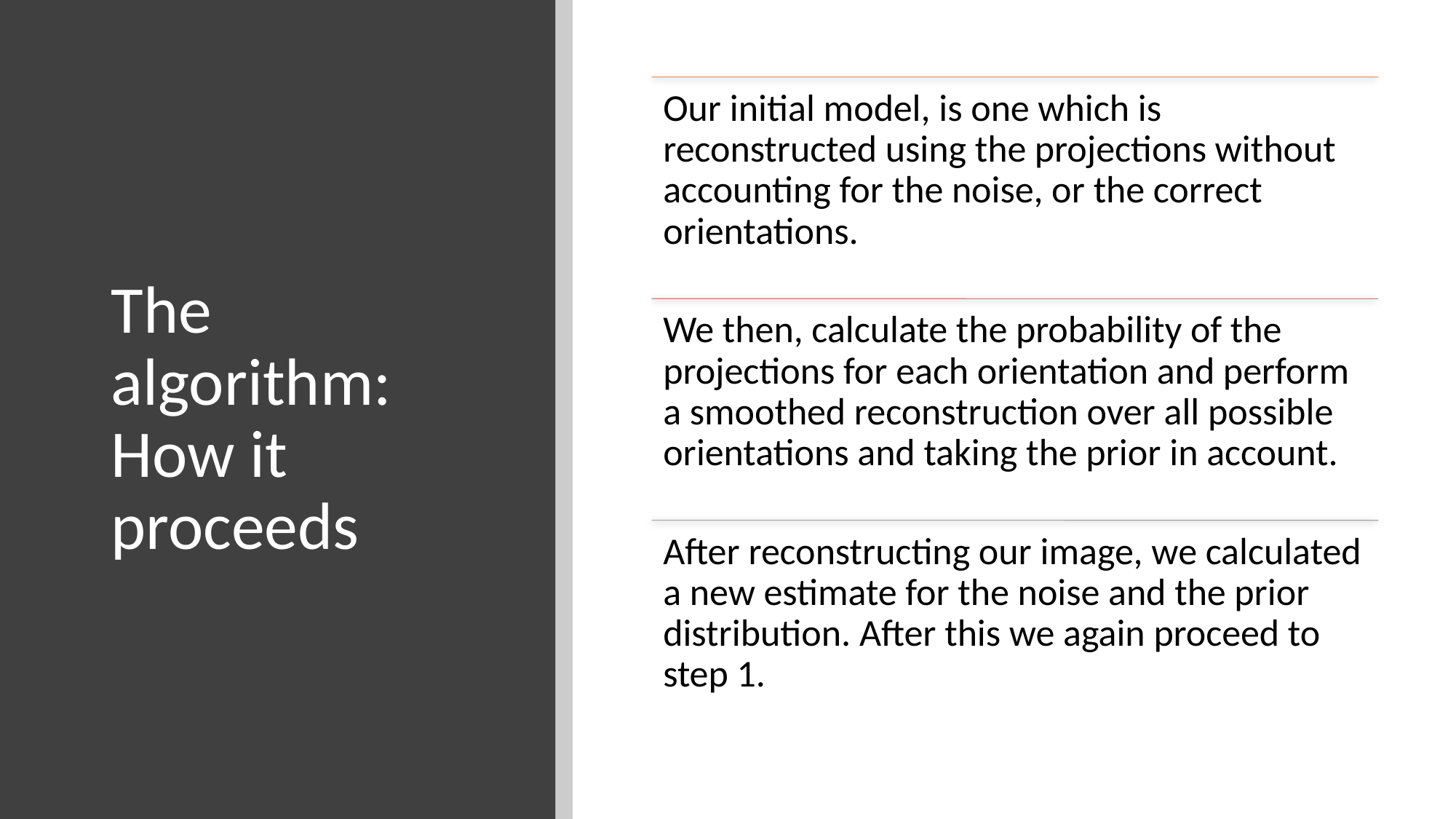

Our initial model, is one which is reconstructed using the projections without accounting for the noise, or the correct orientations.
We then, calculate the probability of the projections for each orientation and perform a smoothed reconstruction over all possible orientations and taking the prior in account.
After reconstructing our image, we calculated a new estimate for the noise and the prior distribution. After this we again proceed to step 1.
# The algorithm: How it proceeds